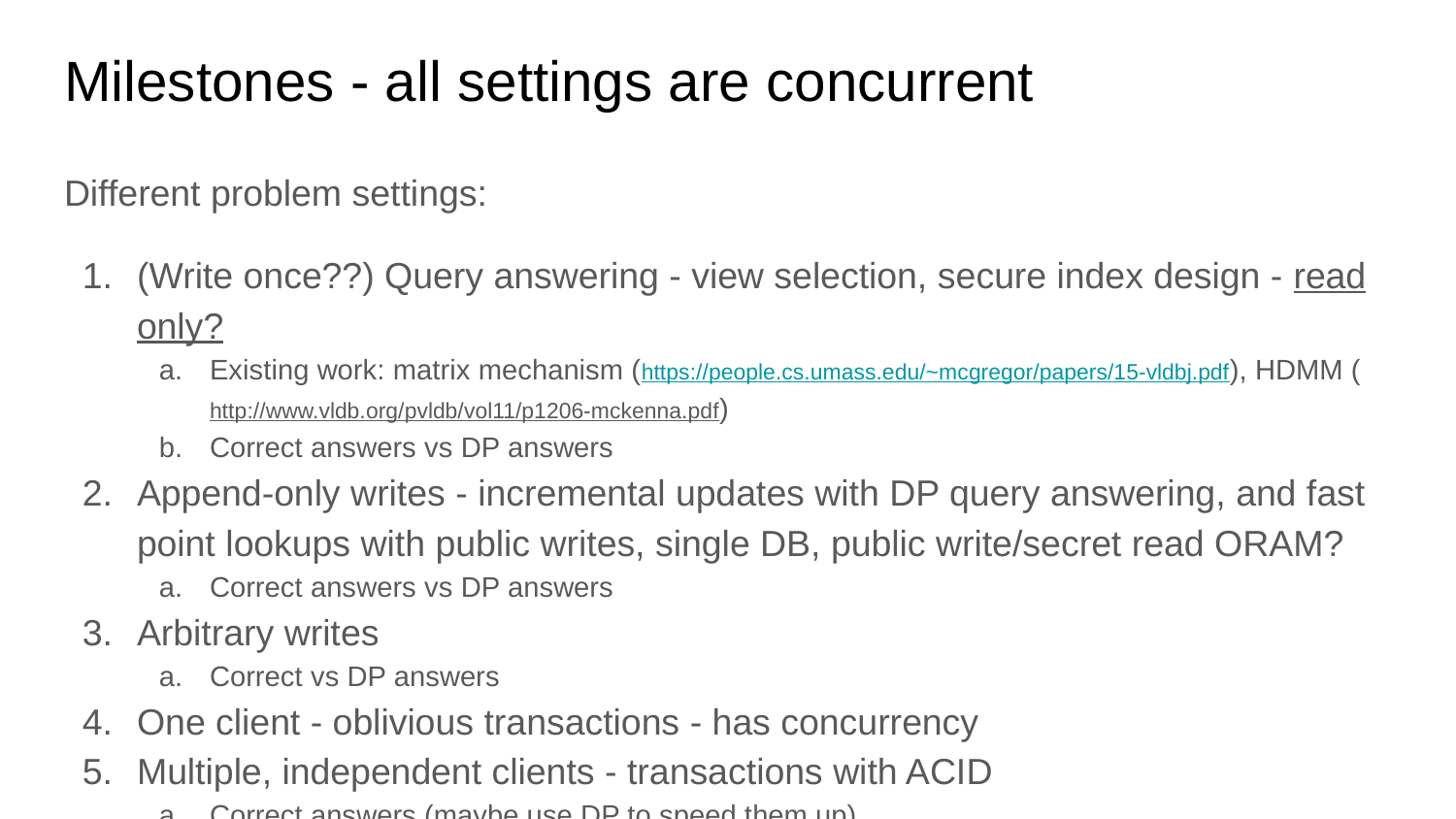

# Milestones - all settings are concurrent
Different problem settings:
(Write once??) Query answering - view selection, secure index design - read only?
Existing work: matrix mechanism (https://people.cs.umass.edu/~mcgregor/papers/15-vldbj.pdf), HDMM (http://www.vldb.org/pvldb/vol11/p1206-mckenna.pdf)
Correct answers vs DP answers
Append-only writes - incremental updates with DP query answering, and fast point lookups with public writes, single DB, public write/secret read ORAM?
Correct answers vs DP answers
Arbitrary writes
Correct vs DP answers
One client - oblivious transactions - has concurrency
Multiple, independent clients - transactions with ACID
Correct answers (maybe use DP to speed them up)
Concurrency protocols
Recovery